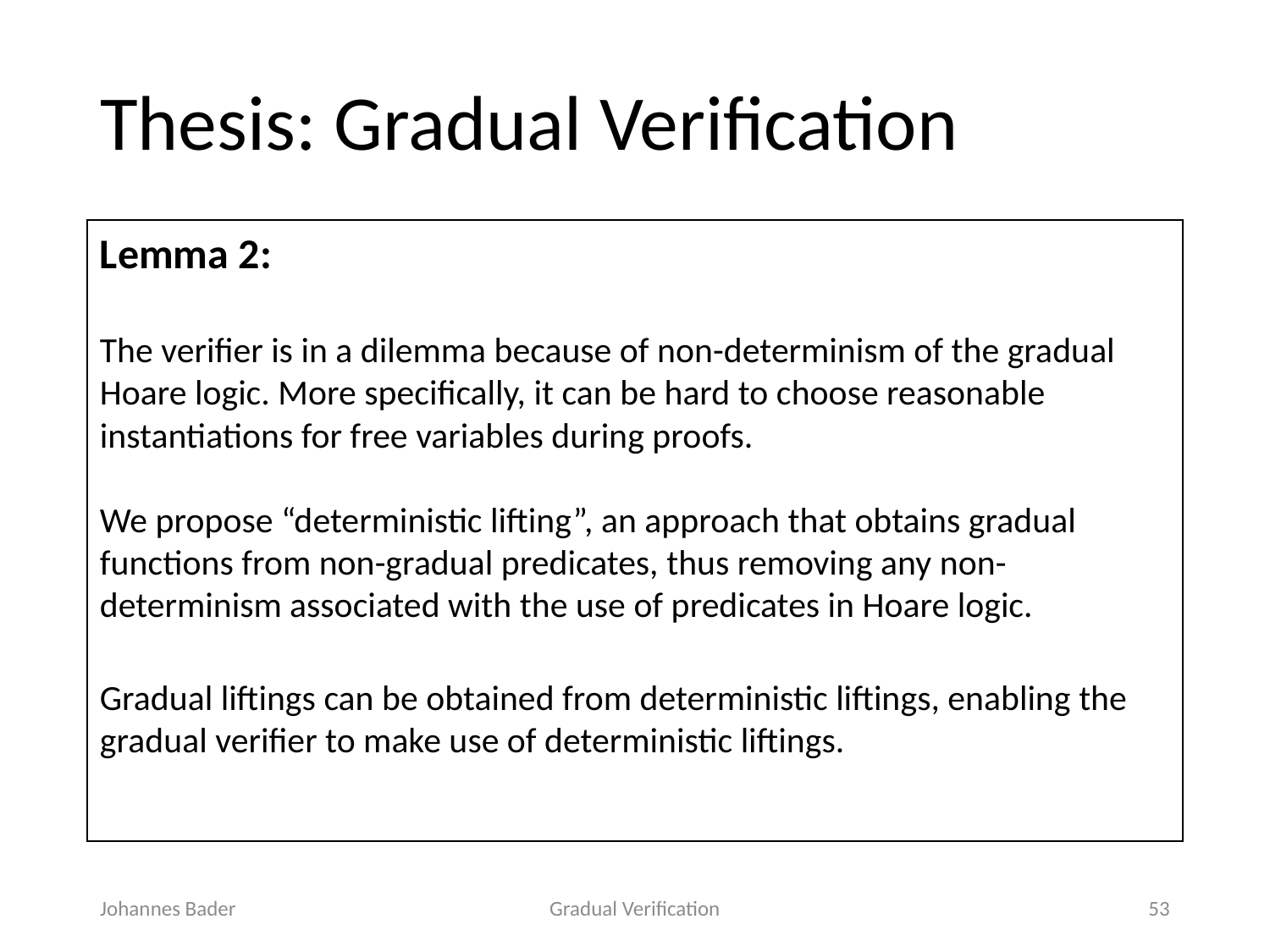

# Thesis: Gradual Verification
Lemma 2:

The verifier is in a dilemma because of non-determinism of the gradual Hoare logic. More specifically, it can be hard to choose reasonable instantiations for free variables during proofs.

We propose “deterministic lifting”, an approach that obtains gradual functions from non-gradual predicates, thus removing any non-determinism associated with the use of predicates in Hoare logic.

Gradual liftings can be obtained from deterministic liftings, enabling the gradual verifier to make use of deterministic liftings.
Johannes Bader
Gradual Verification
53